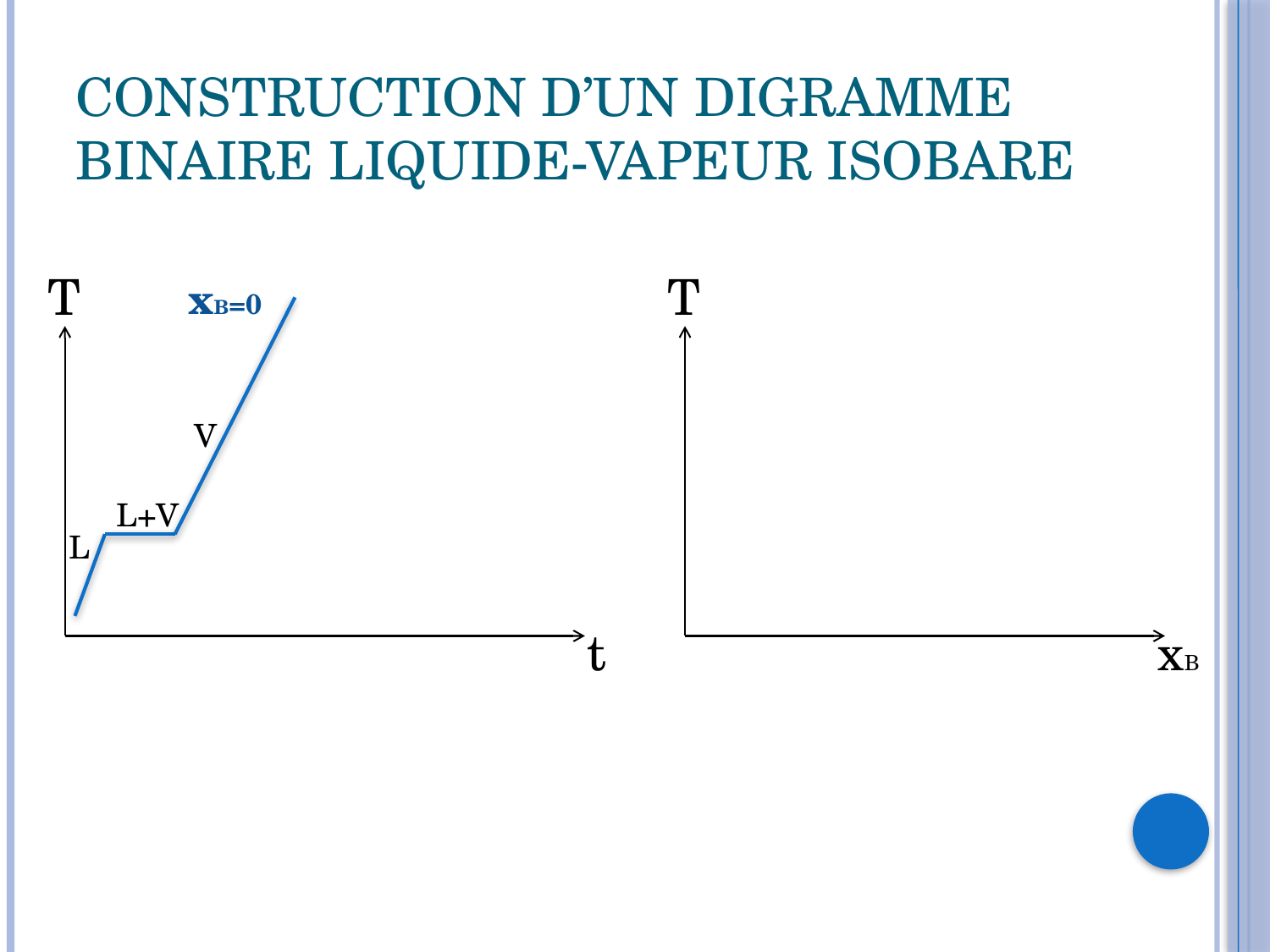

# Construction d’un digramme binaire liquide-vapeur isobare
T
T
xB=0

V
L+V
L
t
xB